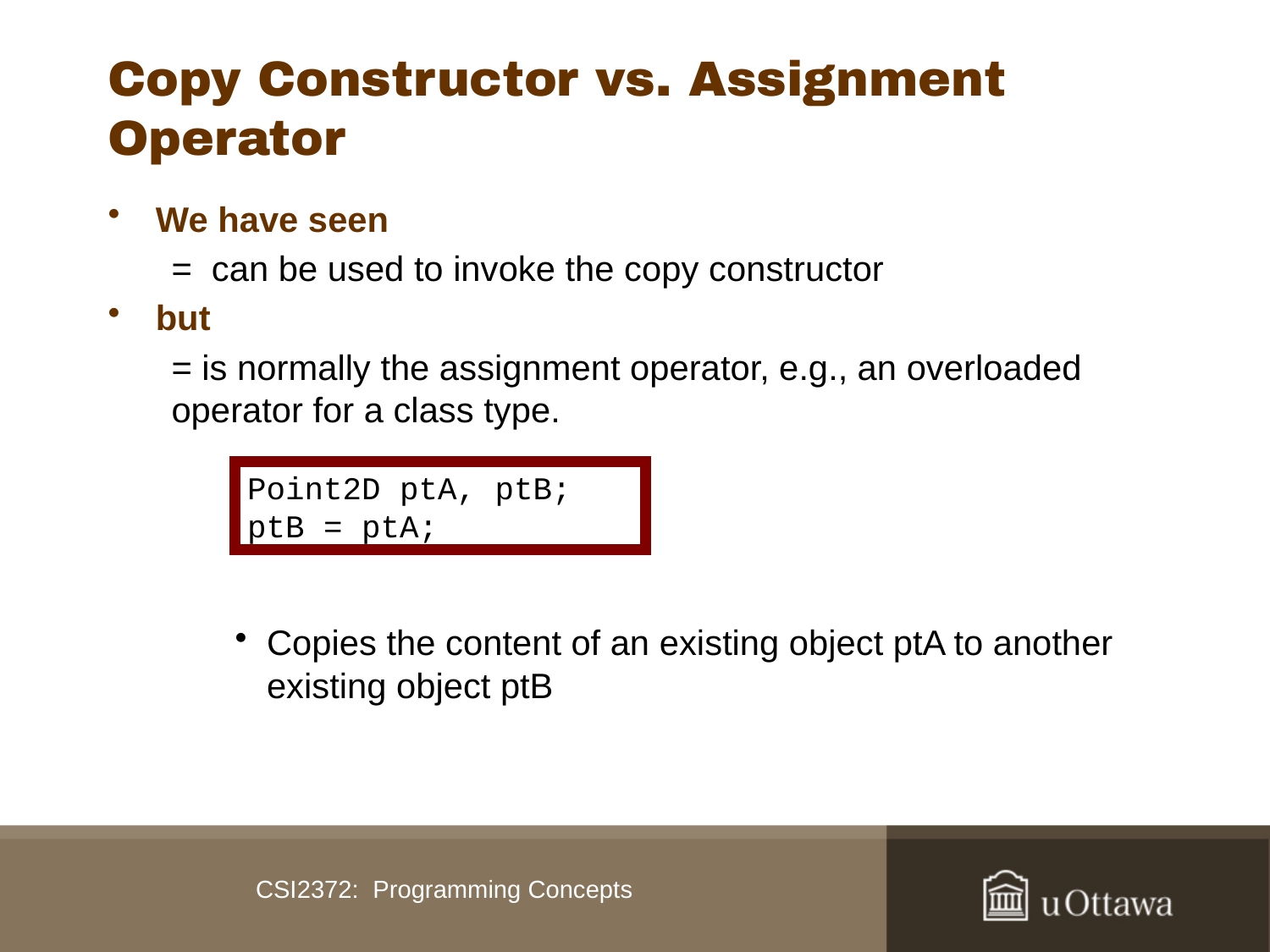

# Copy Constructor vs. Assignment Operator
We have seen
=  can be used to invoke the copy constructor
but
= is normally the assignment operator, e.g., an overloaded operator for a class type.

Copies the content of an existing object ptA to another existing object ptB
Point2D ptA, ptB;
ptB = ptA;
CSI2372:  Programming Concepts